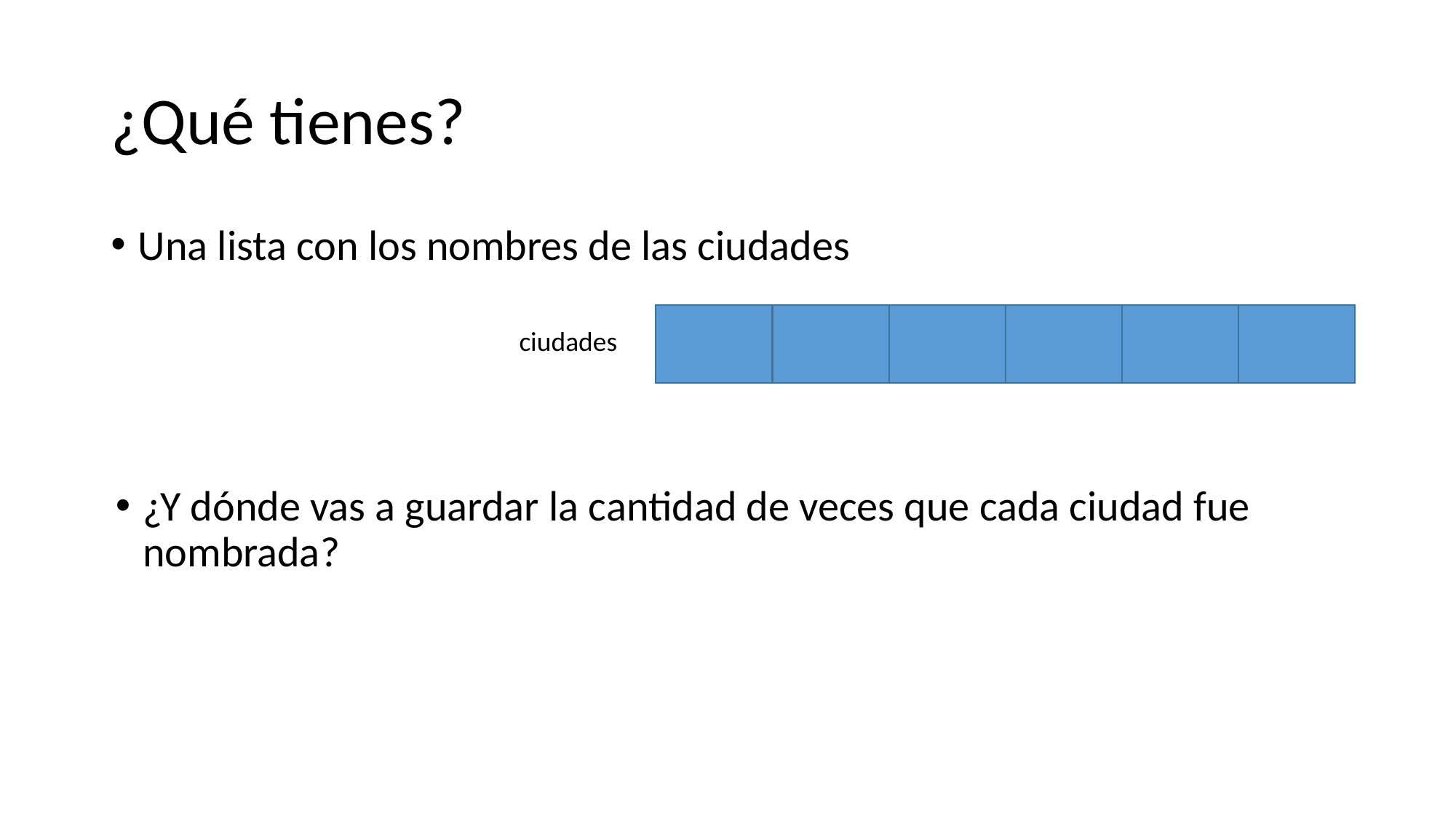

# ¿Qué tienes?
Una lista con los nombres de las ciudades

ciudades
¿Y dónde vas a guardar la cantidad de veces que cada ciudad fue nombrada?